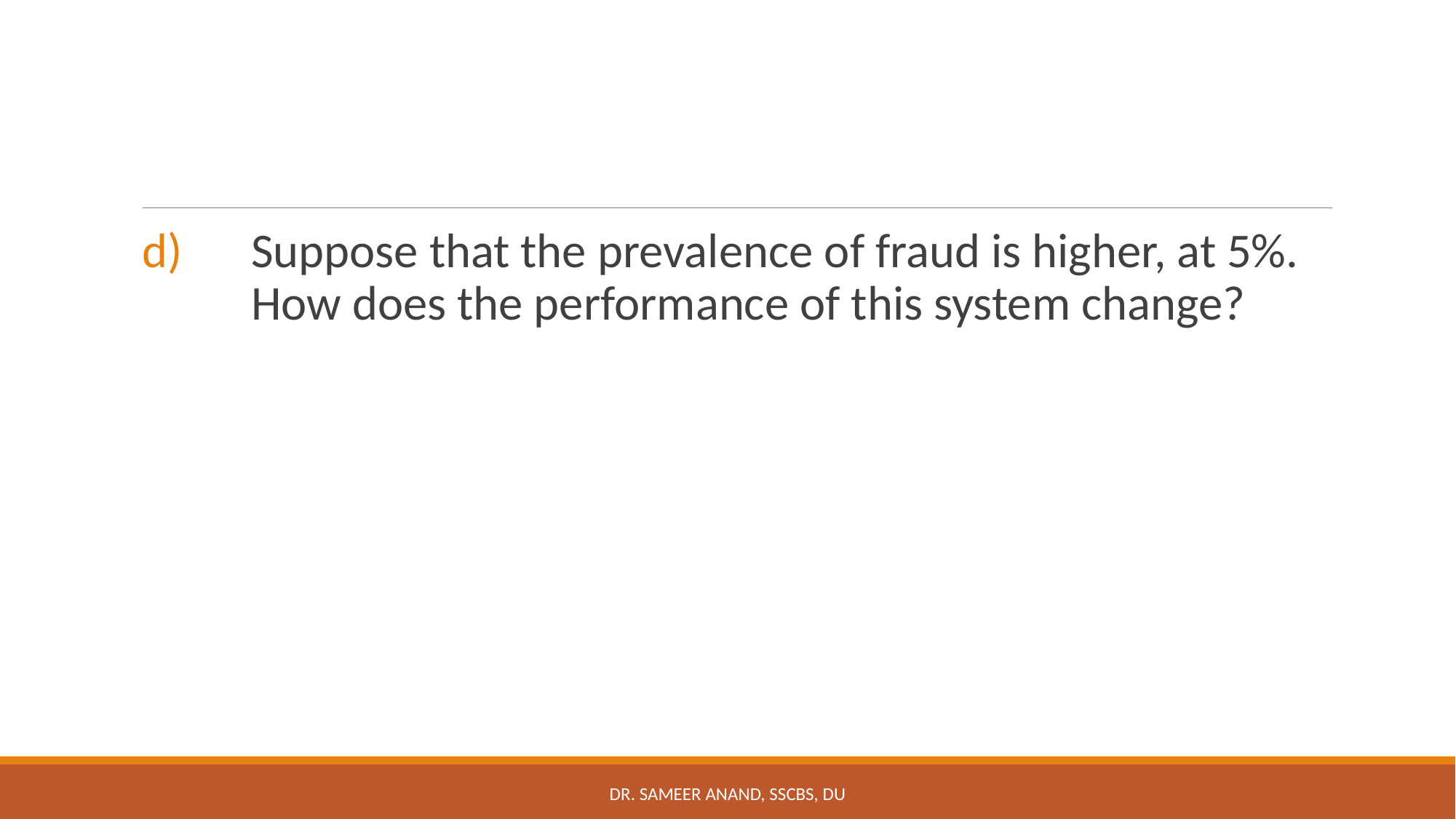

d)	Suppose that the prevalence of fraud is higher, at 5%. 	How does the performance of this system change?
Dr. Sameer Anand, SSCBS, DU